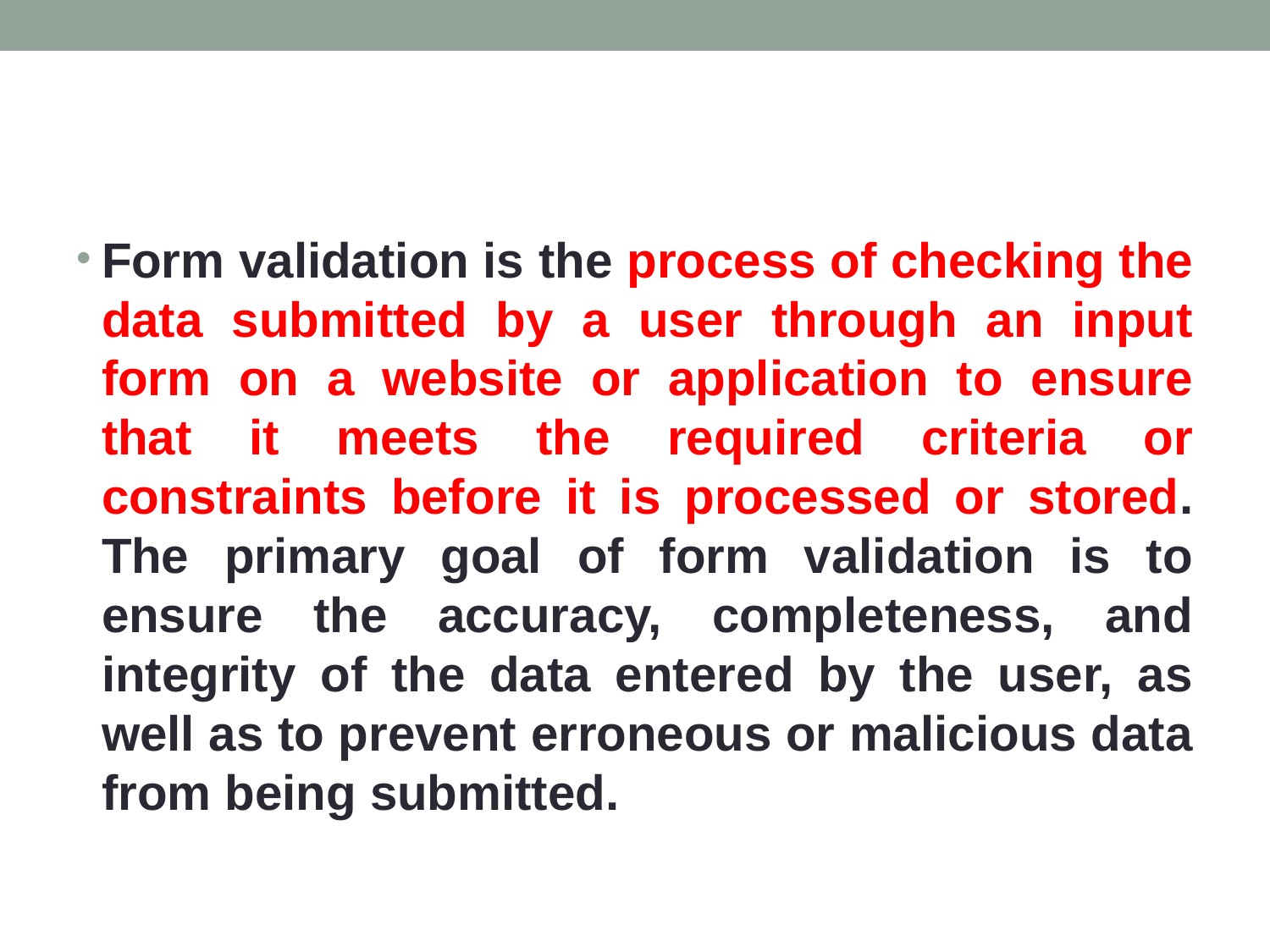

Form validation is the process of checking the data submitted by a user through an input form on a website or application to ensure that it meets the required criteria or constraints before it is processed or stored. The primary goal of form validation is to ensure the accuracy, completeness, and integrity of the data entered by the user, as well as to prevent erroneous or malicious data from being submitted.